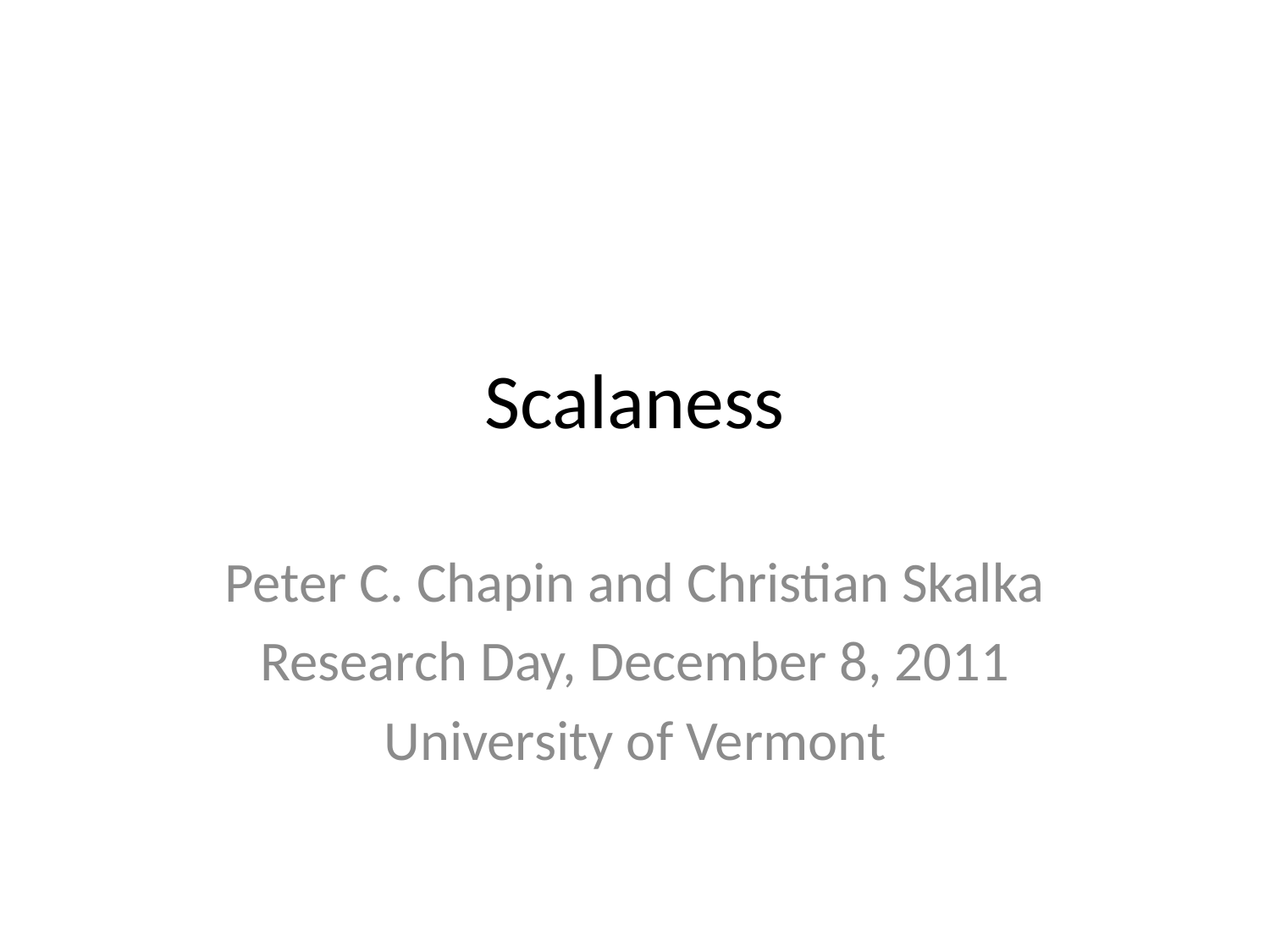

# Scalaness
Peter C. Chapin and Christian Skalka
Research Day, December 8, 2011
University of Vermont